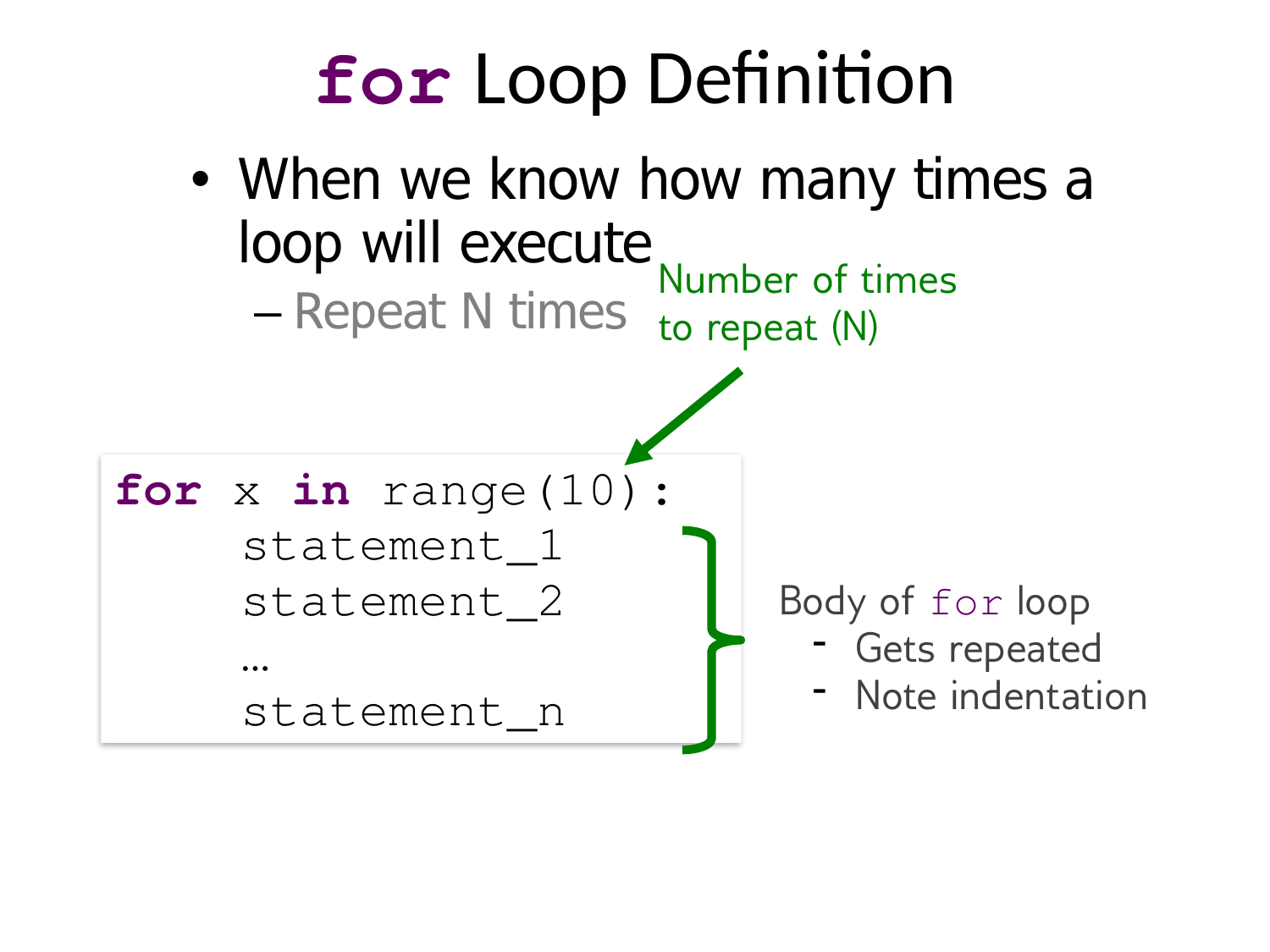

# for Loop Definition
When we know how many times a loop will execute
Repeat N times
Number of times to repeat (N)

for x in range(10):
	statement_1		statement_2
	…
	statement_n

Body of for loop
 Gets repeated
 Note indentation